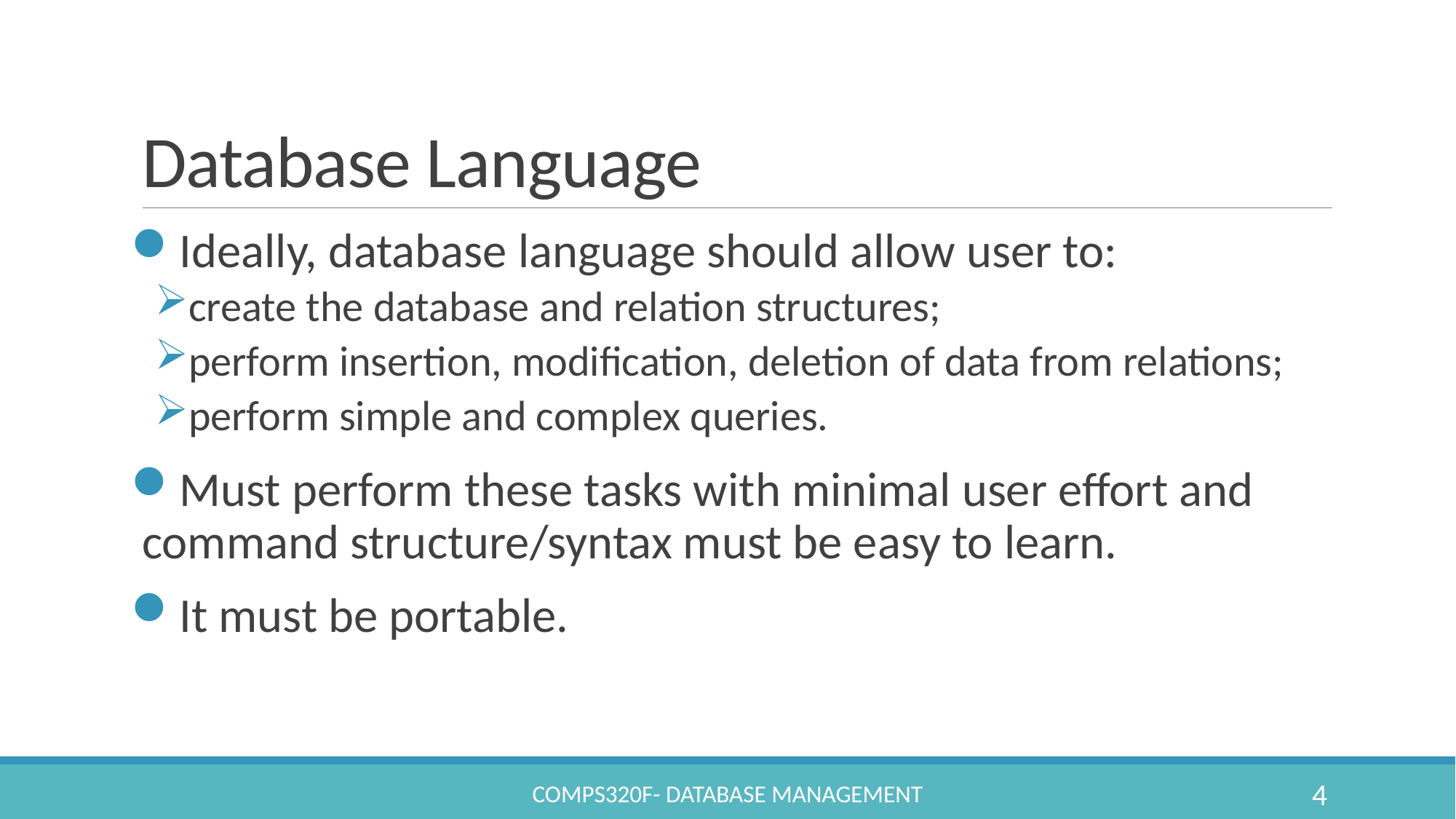

# Database Language
Ideally, database language should allow user to:
create the database and relation structures;
perform insertion, modification, deletion of data from relations;
perform simple and complex queries.
Must perform these tasks with minimal user effort and command structure/syntax must be easy to learn.
It must be portable.
COMPS320F- Database Management
4